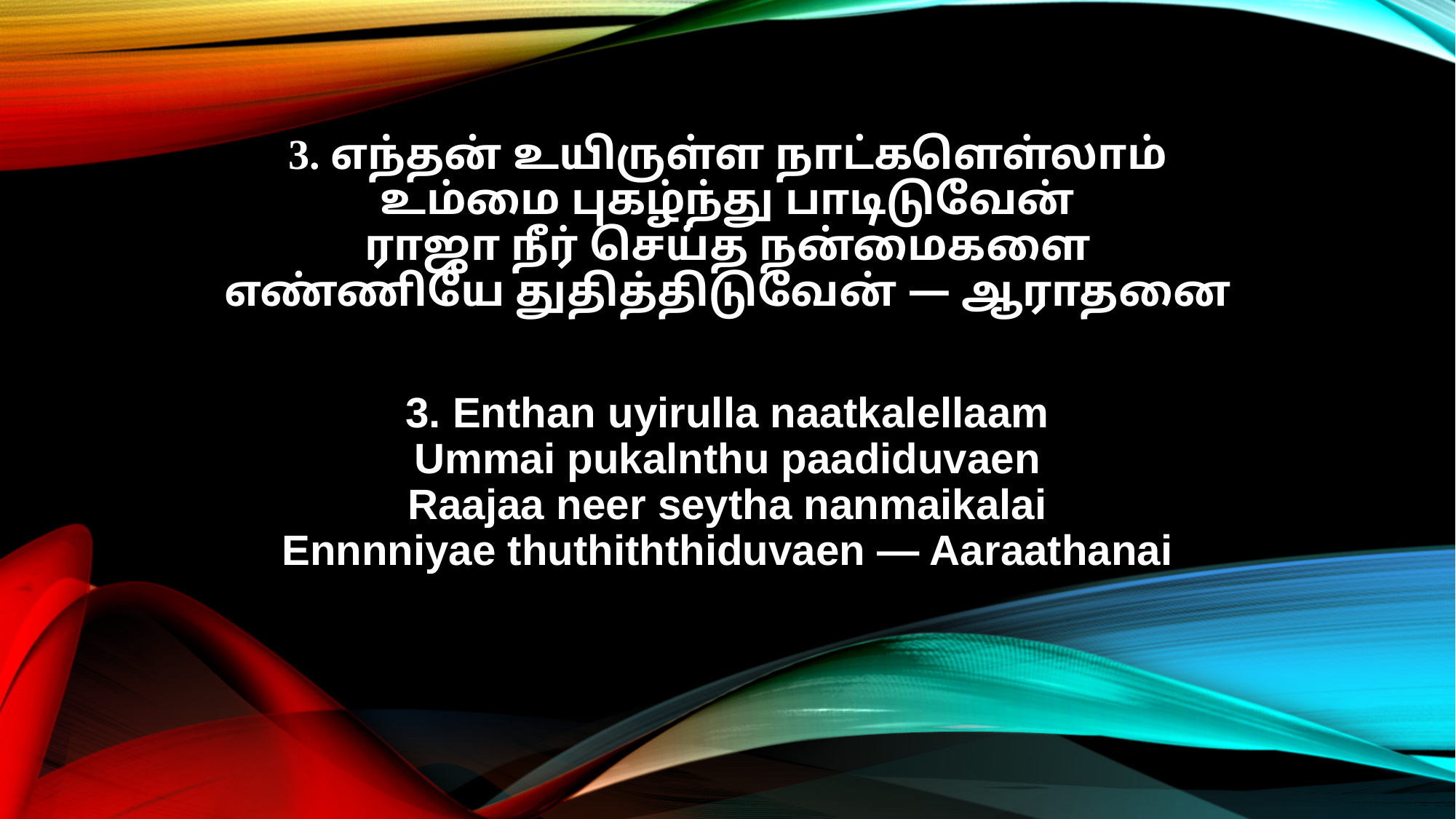

3. எந்தன் உயிருள்ள நாட்களெள்லாம்
உம்மை புகழ்ந்து பாடிடுவேன்
ராஜா நீர் செய்த நன்மைகளை
எண்ணியே துதித்திடுவேன் — ஆராதனை

3. Enthan uyirulla naatkalellaam
Ummai pukalnthu paadiduvaen
Raajaa neer seytha nanmaikalai
Ennnniyae thuthiththiduvaen — Aaraathanai